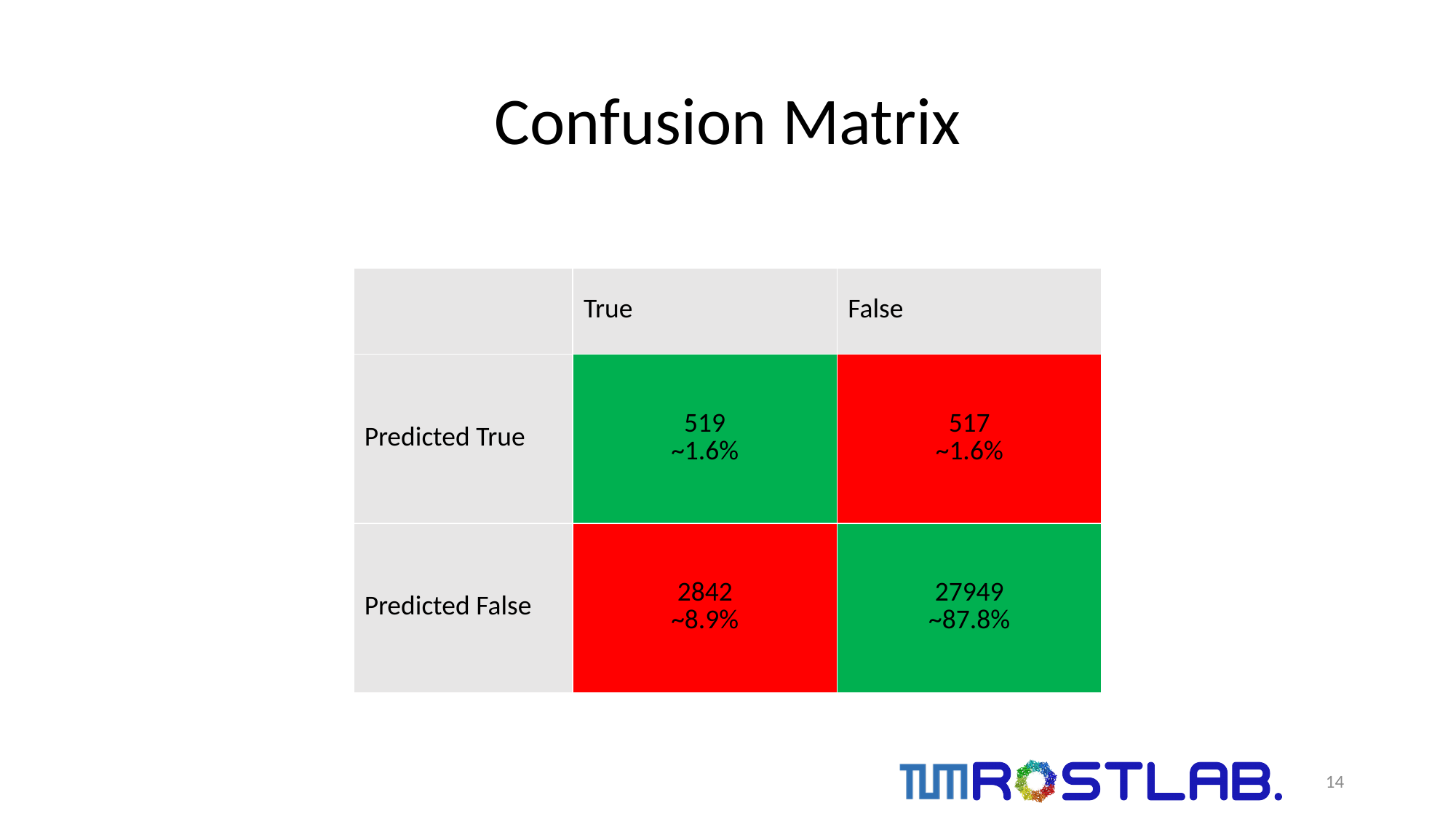

# Confusion Matrix
|  | True | False |
| --- | --- | --- |
| Predicted True | 519 ~1.6% | 517 ~1.6% |
| Predicted False | 2842 ~8.9% | 27949 ~87.8% |
14